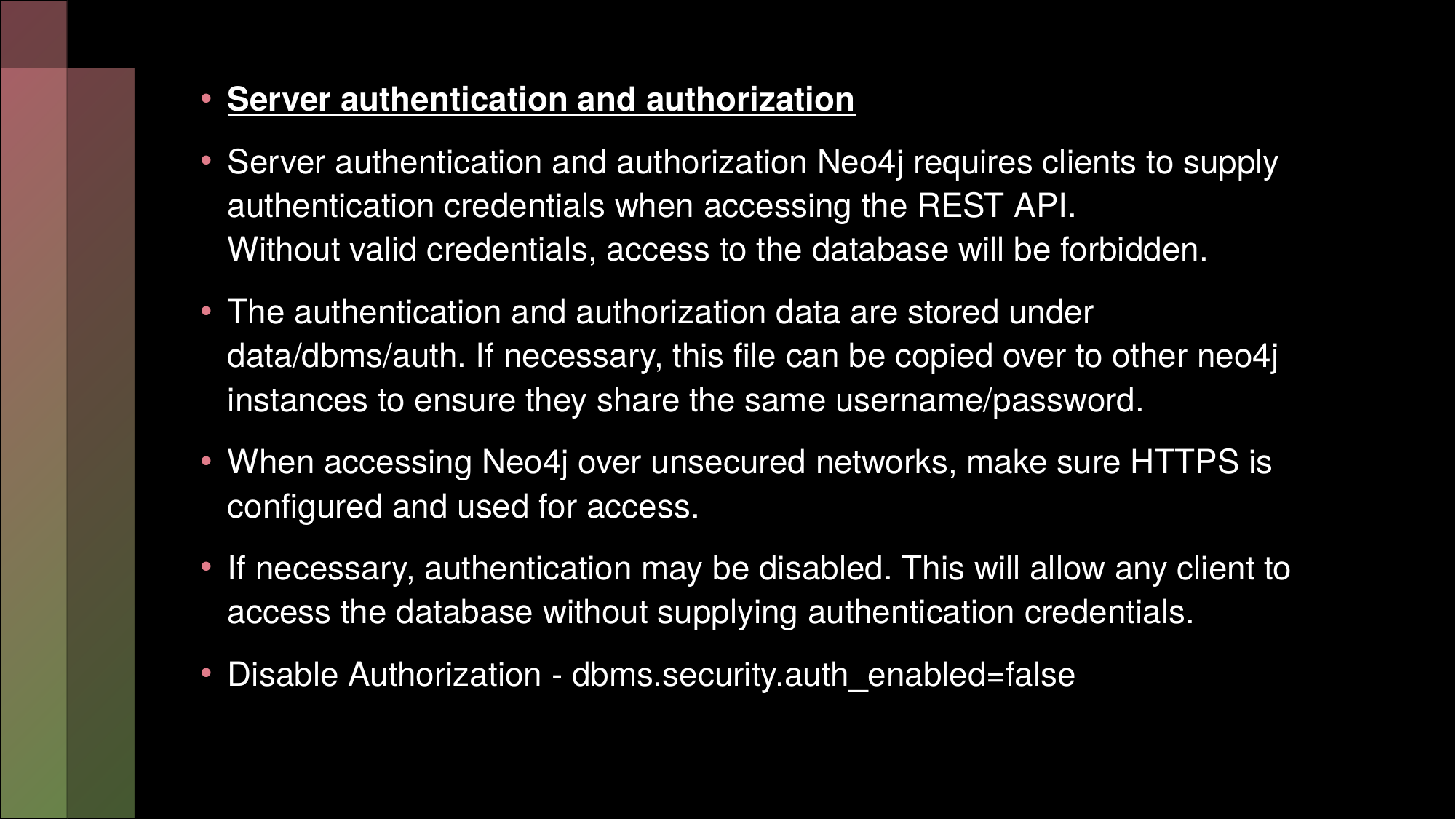

Server authentication and authorization
Server authentication and authorization Neo4j requires clients to supply authentication credentials when accessing the REST API.
Without valid credentials, access to the database will be forbidden.
The authentication and authorization data are stored under data/dbms/auth. If necessary, this file can be copied over to other neo4j instances to ensure they share the same username/password.
When accessing Neo4j over unsecured networks, make sure HTTPS is configured and used for access.
If necessary, authentication may be disabled. This will allow any client to access the database without supplying authentication credentials.
Disable Authorization - dbms.security.auth_enabled=false